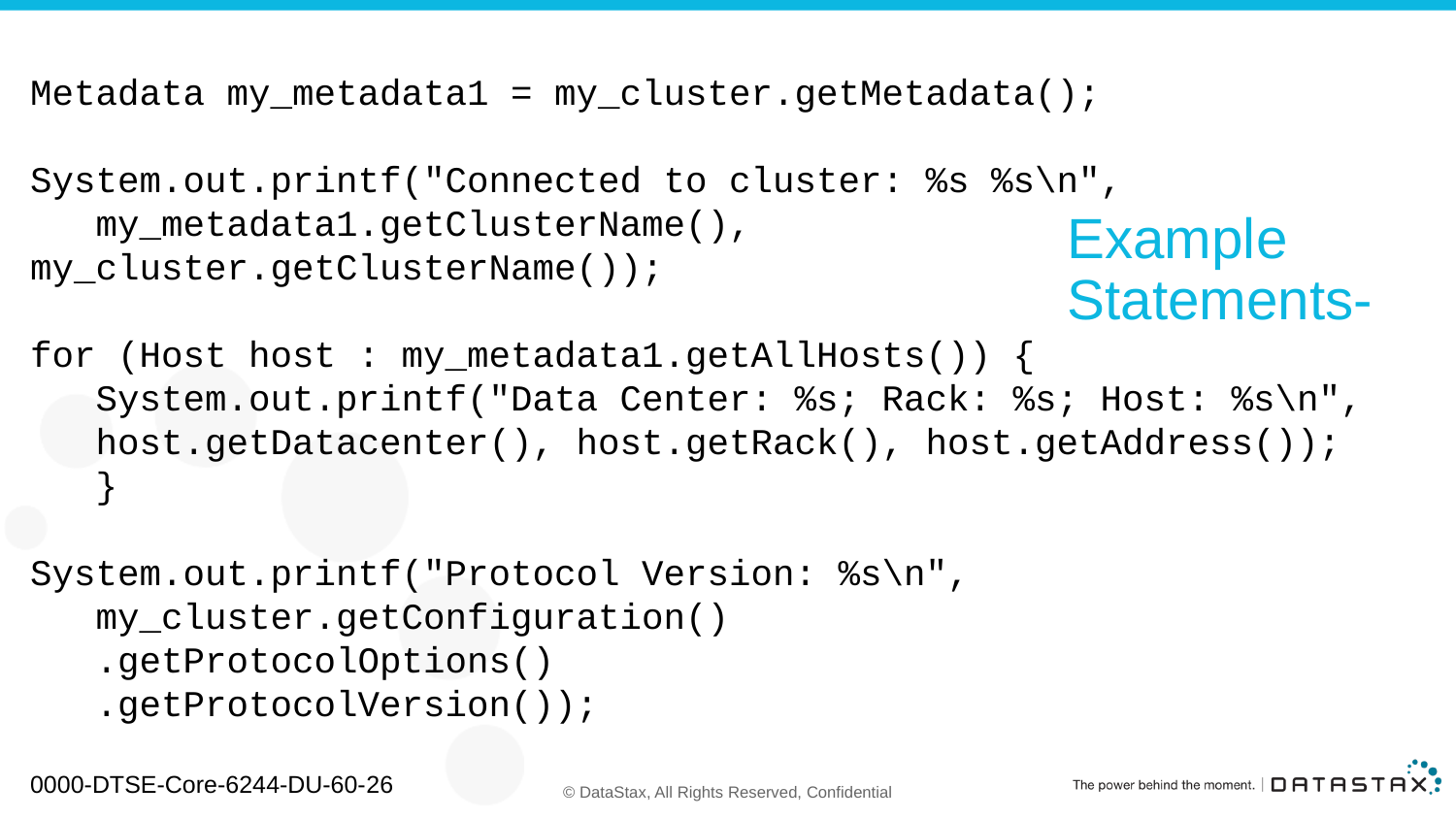

Metadata my_metadata1 = my_cluster.getMetadata();

System.out.printf("Connected to cluster: %s %s\n",
   my_metadata1.getClusterName(), my_cluster.getClusterName());

for (Host host : my_metadata1.getAllHosts()) {
   System.out.printf("Data Center: %s; Rack: %s; Host: %s\n",
   host.getDatacenter(), host.getRack(), host.getAddress());
   }

System.out.printf("Protocol Version: %s\n",
   my_cluster.getConfiguration()
   .getProtocolOptions()
   .getProtocolVersion());
# Example Statements-
0000-DTSE-Core-6244-DU-60-26